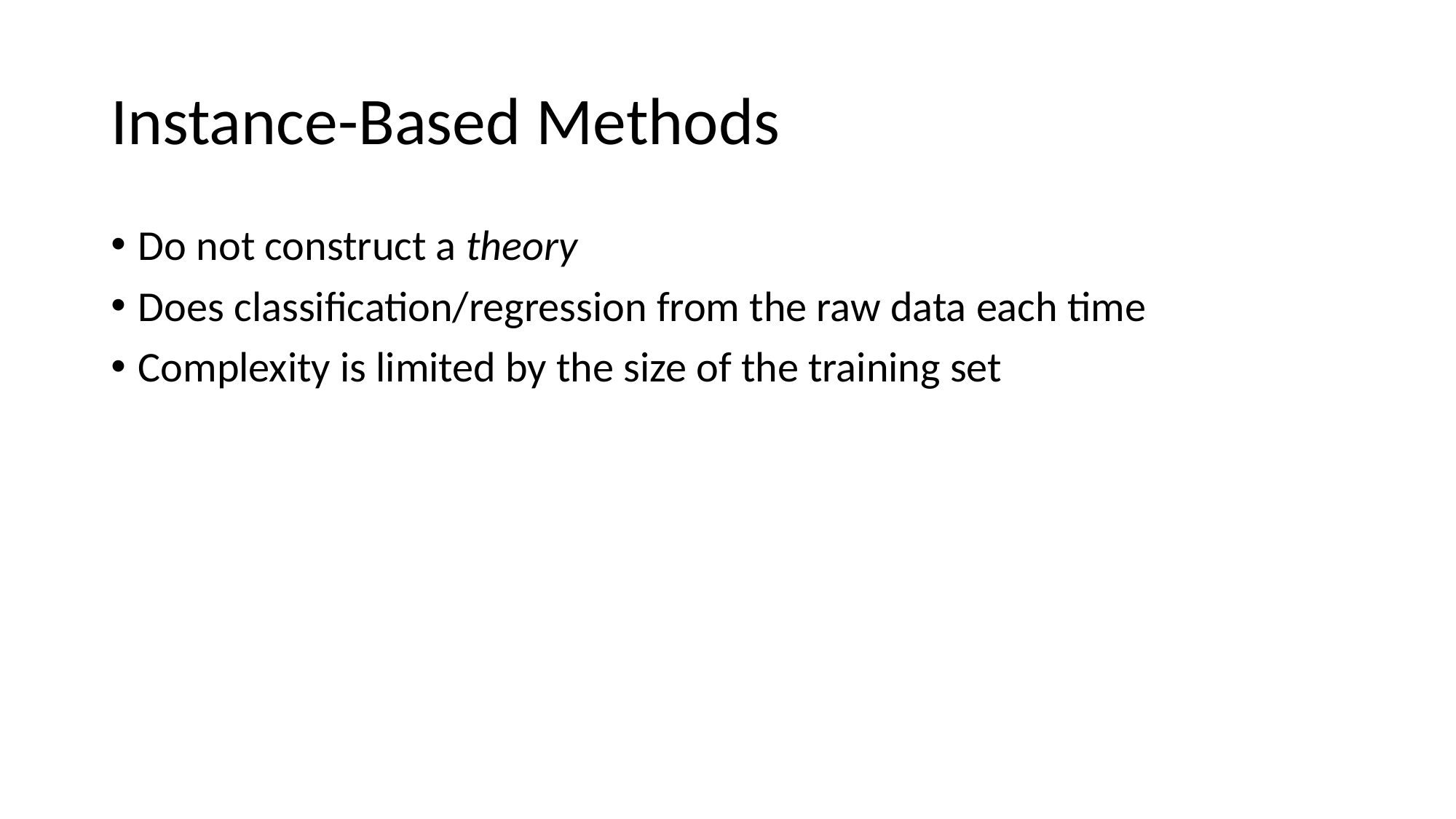

# Instance-Based Methods
Do not construct a theory
Does classification/regression from the raw data each time
Complexity is limited by the size of the training set